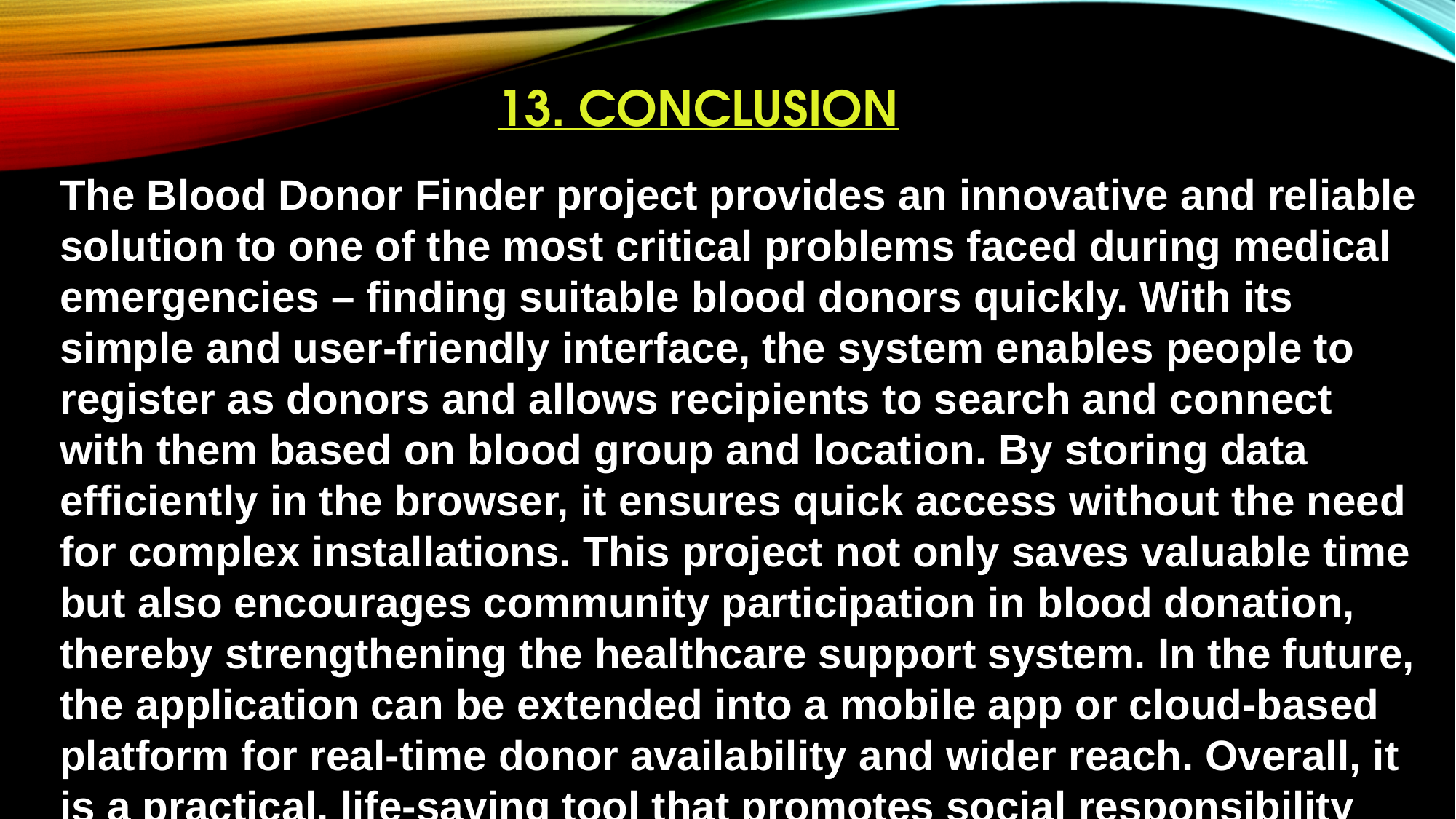

13. CONCLUSION
The Blood Donor Finder project provides an innovative and reliable solution to one of the most critical problems faced during medical emergencies – finding suitable blood donors quickly. With its simple and user-friendly interface, the system enables people to register as donors and allows recipients to search and connect with them based on blood group and location. By storing data efficiently in the browser, it ensures quick access without the need for complex installations. This project not only saves valuable time but also encourages community participation in blood donation, thereby strengthening the healthcare support system. In the future, the application can be extended into a mobile app or cloud-based platform for real-time donor availability and wider reach. Overall, it is a practical, life-saving tool that promotes social responsibility and helps save countless lives.